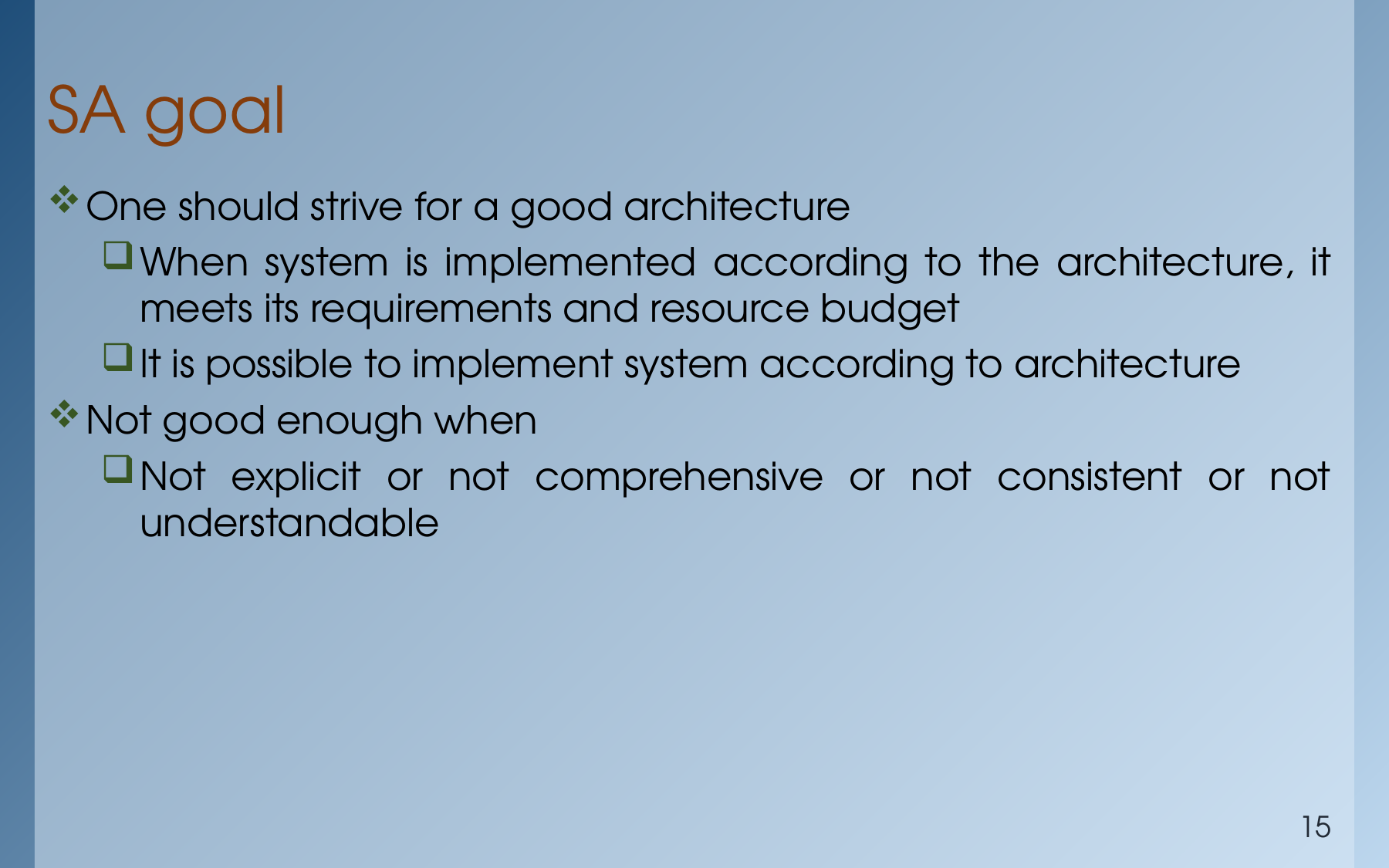

# SA goal
One should strive for a good architecture
When system is implemented according to the architecture, it meets its requirements and resource budget
It is possible to implement system according to architecture
Not good enough when
Not explicit or not comprehensive or not consistent or not understandable
15